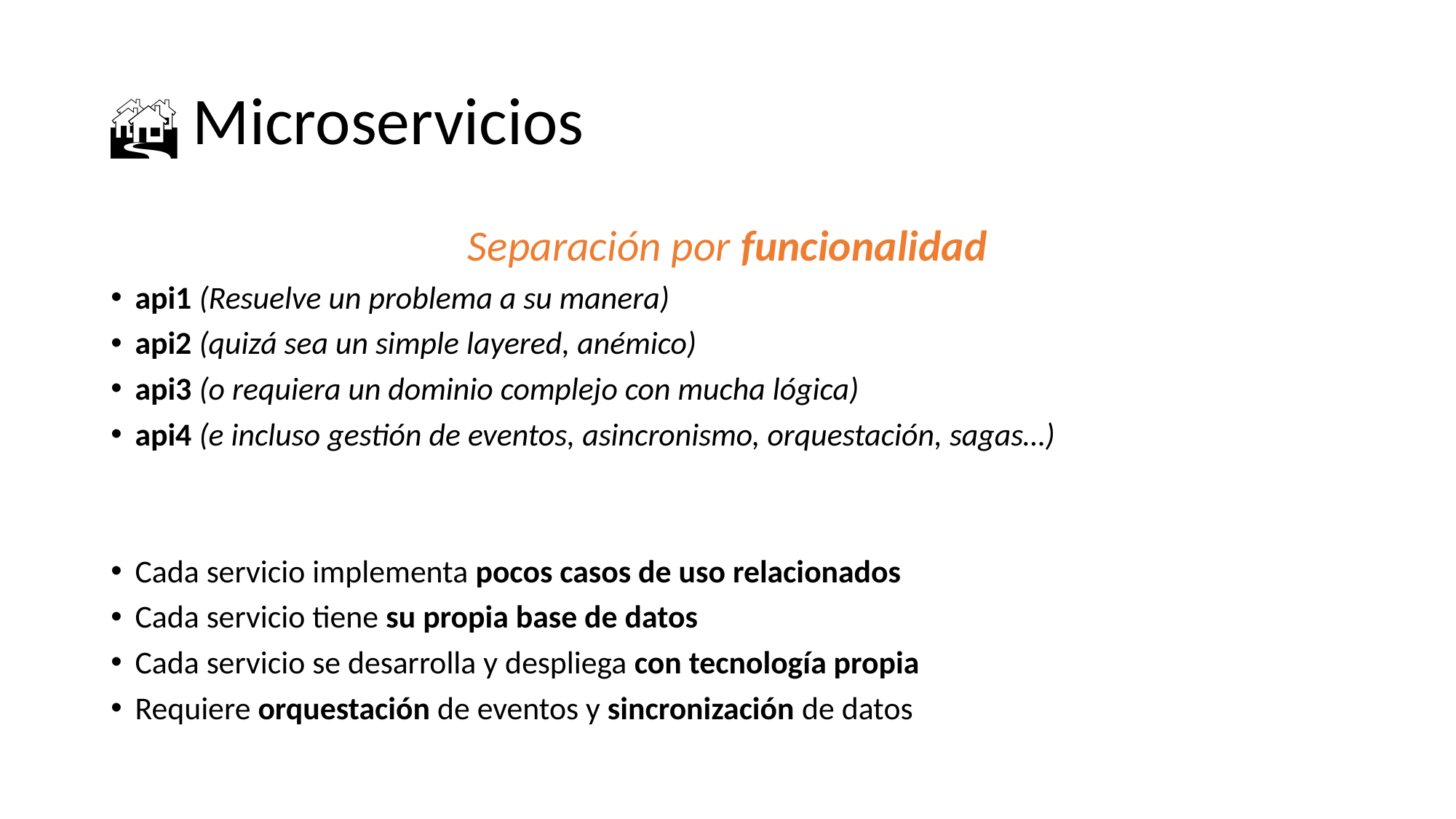

# 🏘️ Microservicios
Separación por funcionalidad
api1 (Resuelve un problema a su manera)
api2 (quizá sea un simple layered, anémico)
api3 (o requiera un dominio complejo con mucha lógica)
api4 (e incluso gestión de eventos, asincronismo, orquestación, sagas…)

Cada servicio implementa pocos casos de uso relacionados
Cada servicio tiene su propia base de datos
Cada servicio se desarrolla y despliega con tecnología propia
Requiere orquestación de eventos y sincronización de datos